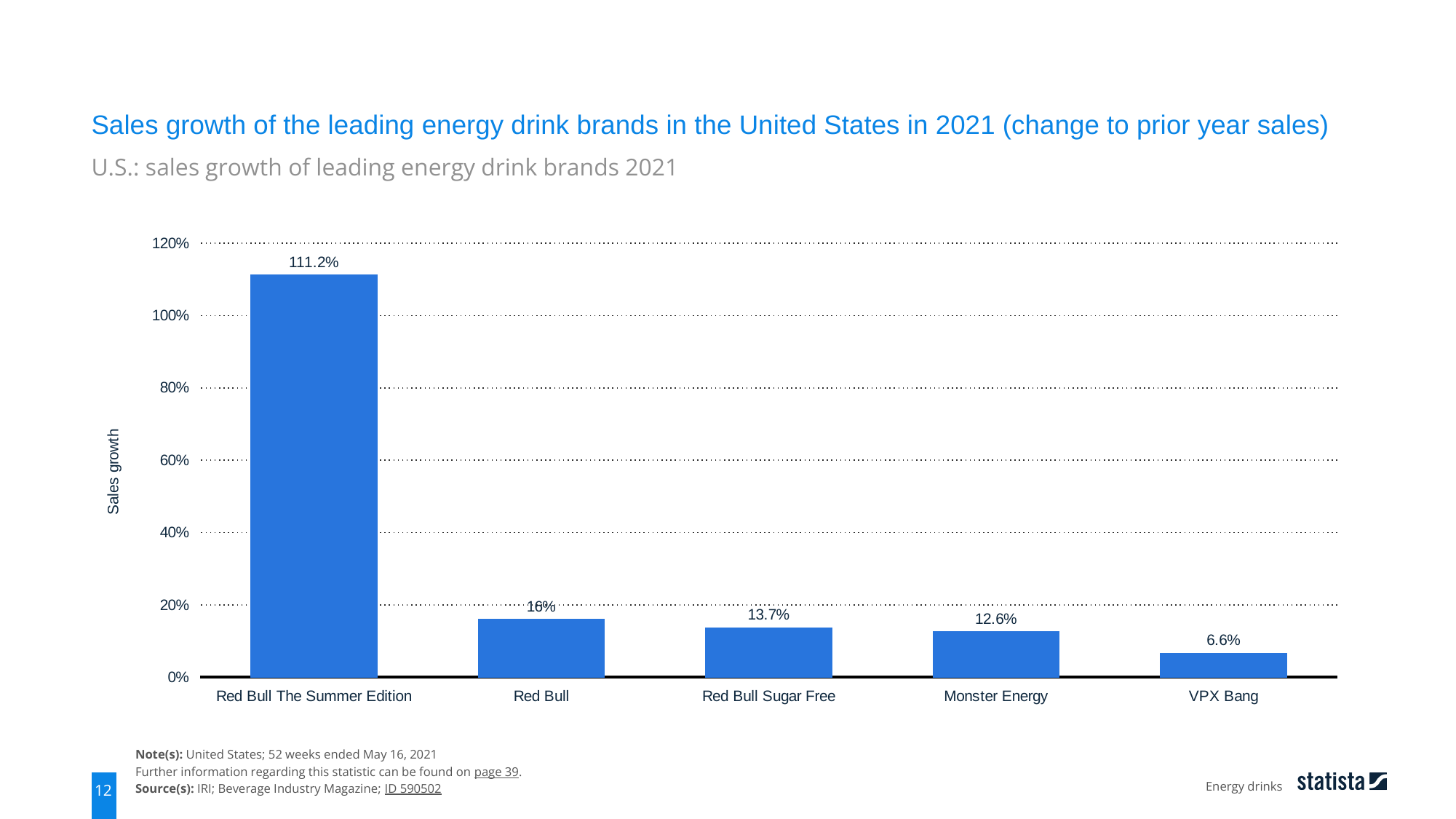

Sales growth of the leading energy drink brands in the United States in 2021 (change to prior year sales)
U.S.: sales growth of leading energy drink brands 2021

### Chart

| Category | Column1 |
|---|---|
| Red Bull The Summer Edition | 1.112 |
| Red Bull | 0.16 |
| Red Bull Sugar Free | 0.137 |
| Monster Energy | 0.126 |
| VPX Bang | 0.066 |
Note(s): United States; 52 weeks ended May 16, 2021
Further information regarding this statistic can be found on page 39.
Source(s): IRI; Beverage Industry Magazine; ID 590502
Energy drinks

12